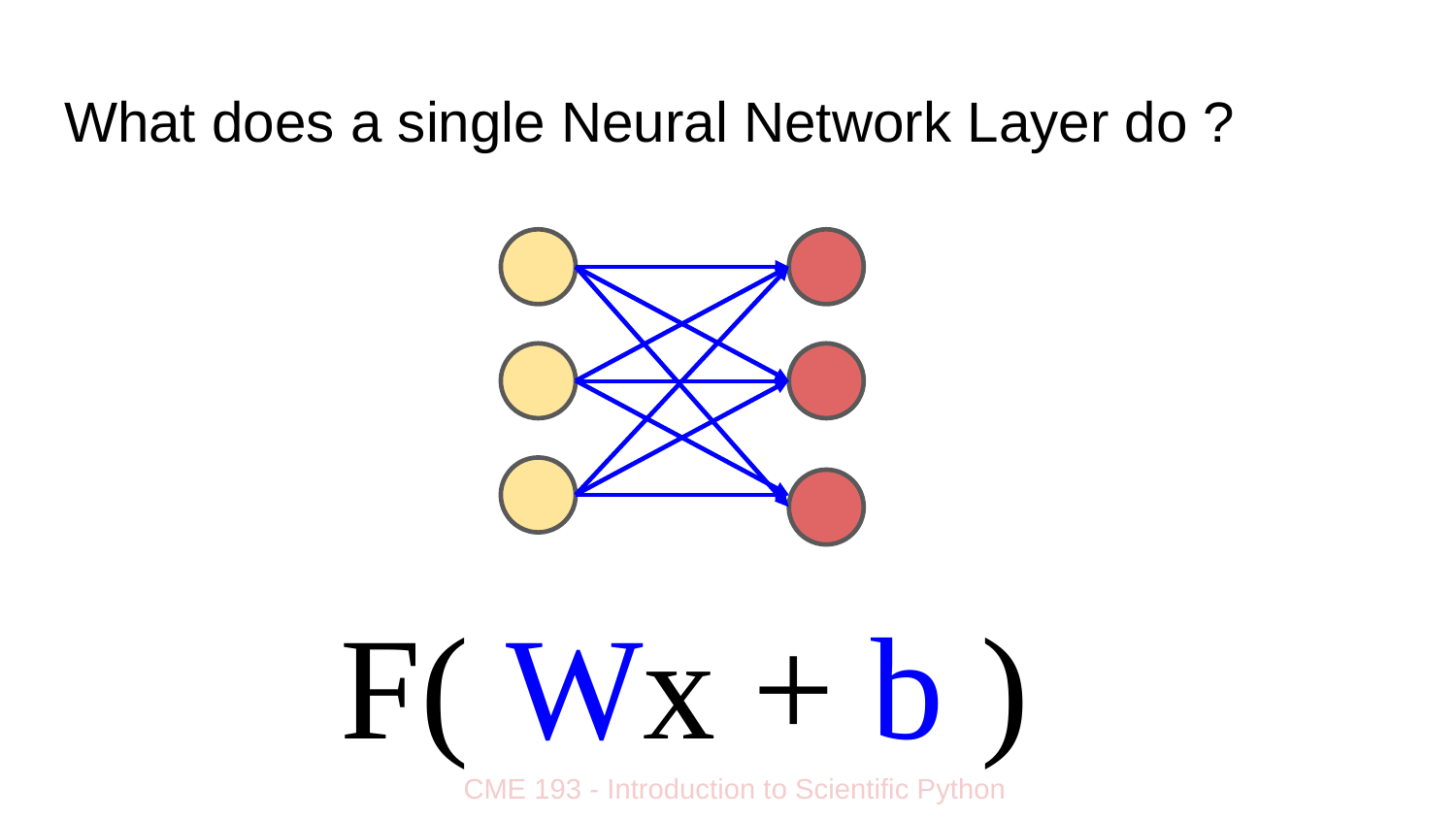

# What does a single Neural Network Layer do ?

F( Wx + b )